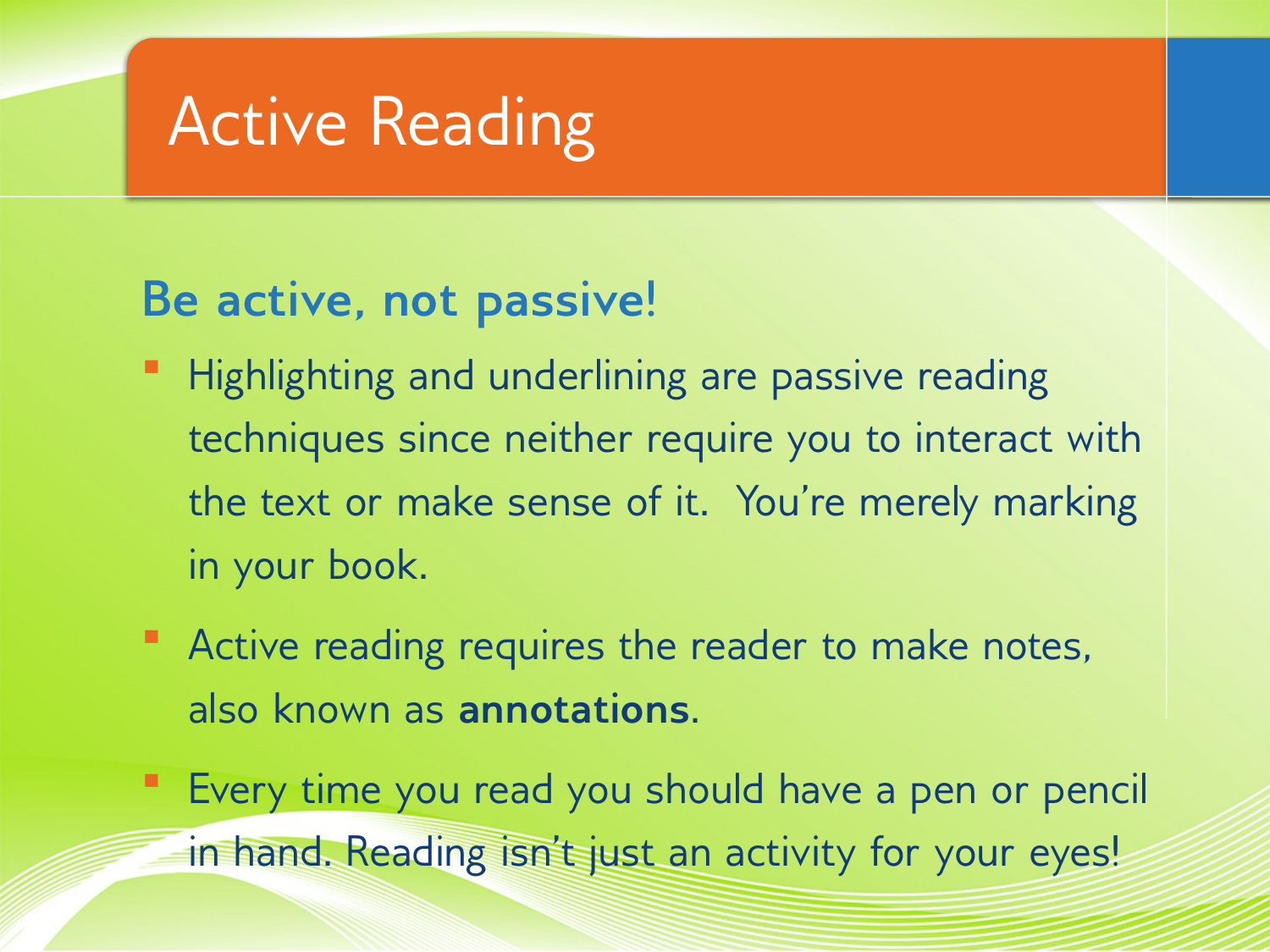

# Active Reading

Be active, not passive!
Highlighting and underlining are passive reading techniques since neither require you to interact with the text or make sense of it.  You’re merely marking in your book.
Active reading requires the reader to make notes, also known as annotations.
Every time you read you should have a pen or pencil in hand. Reading isn’t just an activity for your eyes!